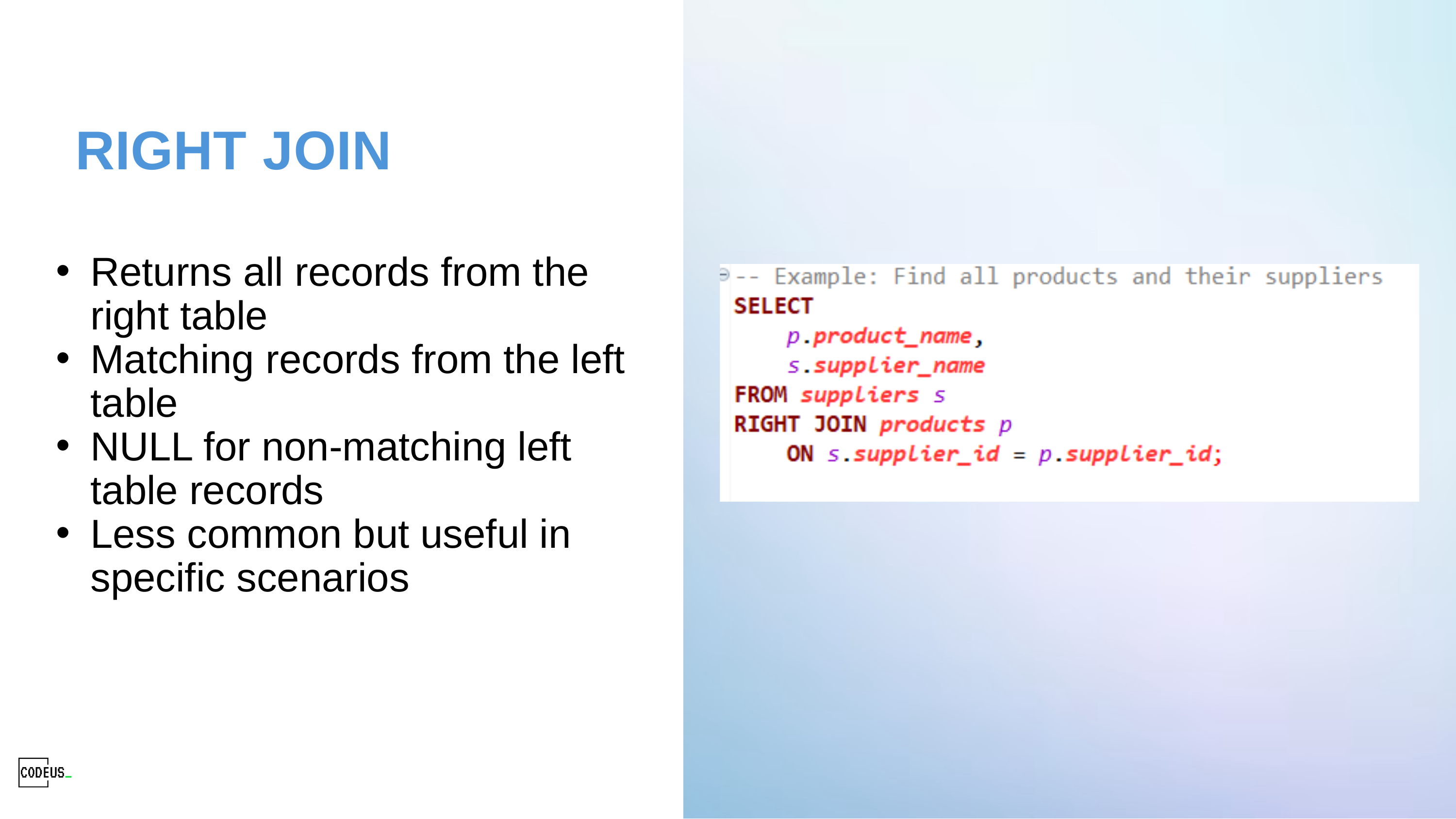

RIGHT JOIN

Returns all records from the right table
Matching records from the left table
NULL for non-matching left table records
Less common but useful in specific scenarios